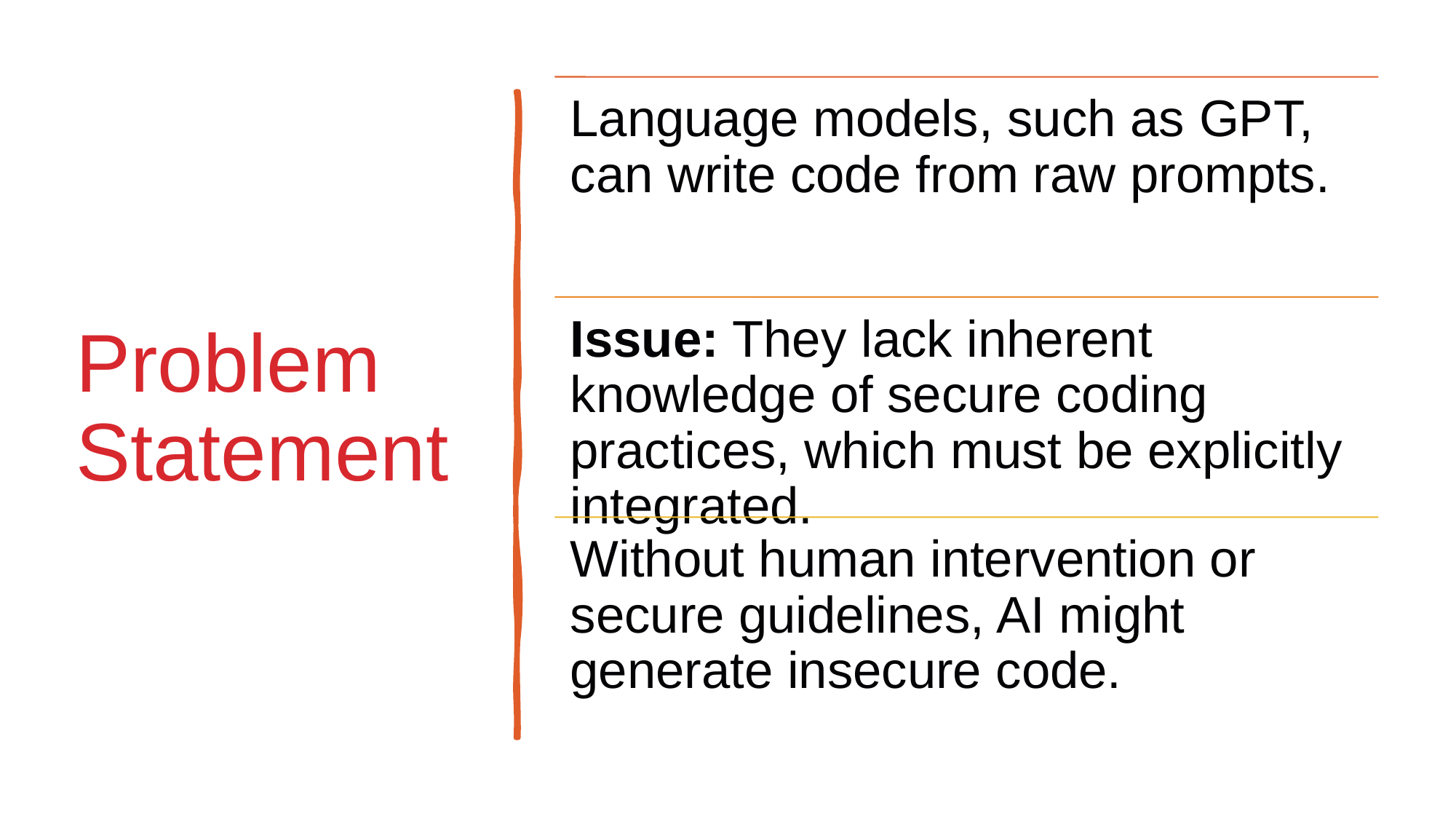

Language models, such as GPT, can write code from raw prompts.
Issue: They lack inherent knowledge of secure coding practices, which must be explicitly integrated.
Without human intervention or secure guidelines, AI might generate insecure code.
# Problem Statement